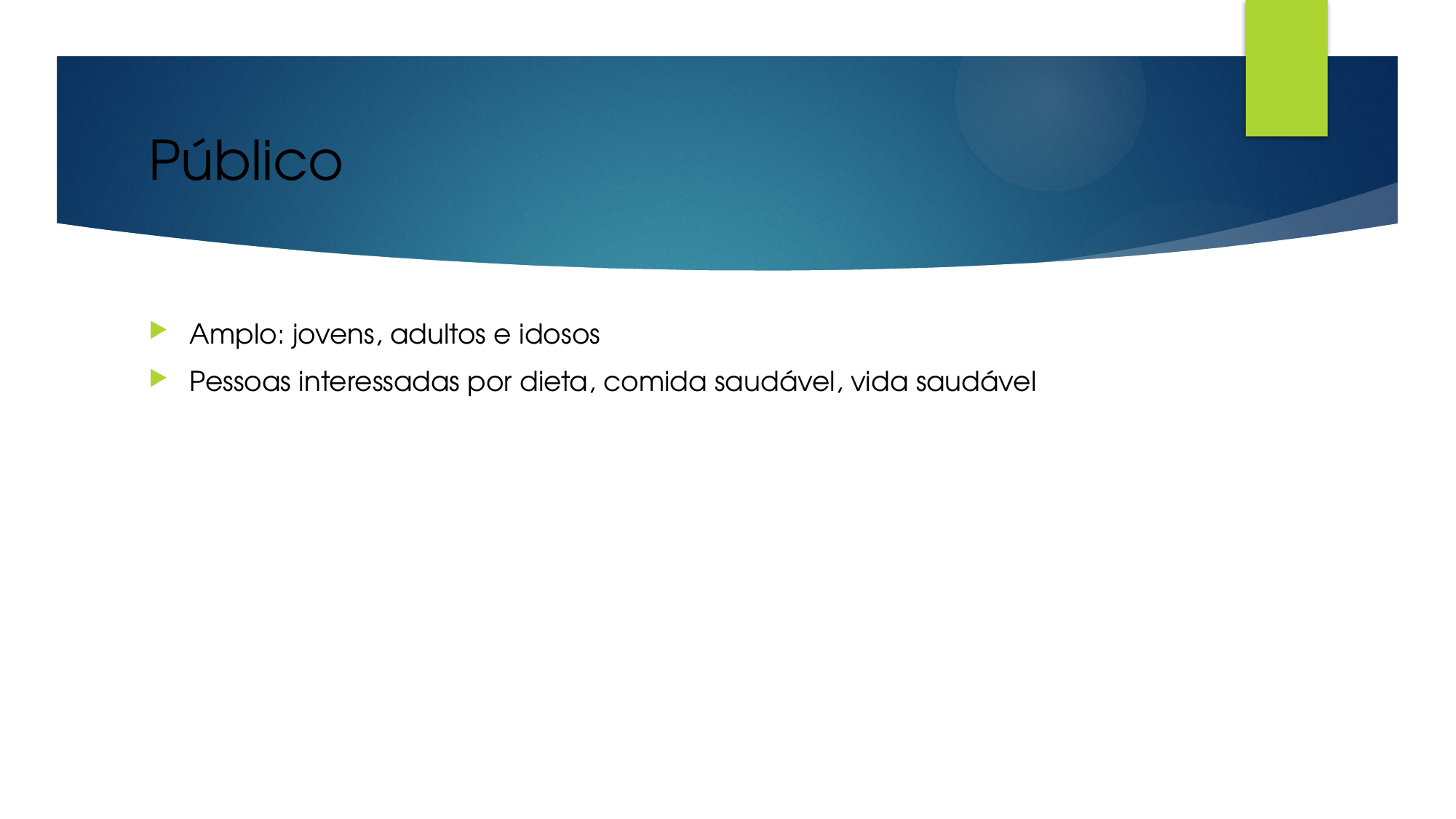

# Público
Amplo: jovens, adultos e idosos
Pessoas interessadas por dieta, comida saudável, vida saudável